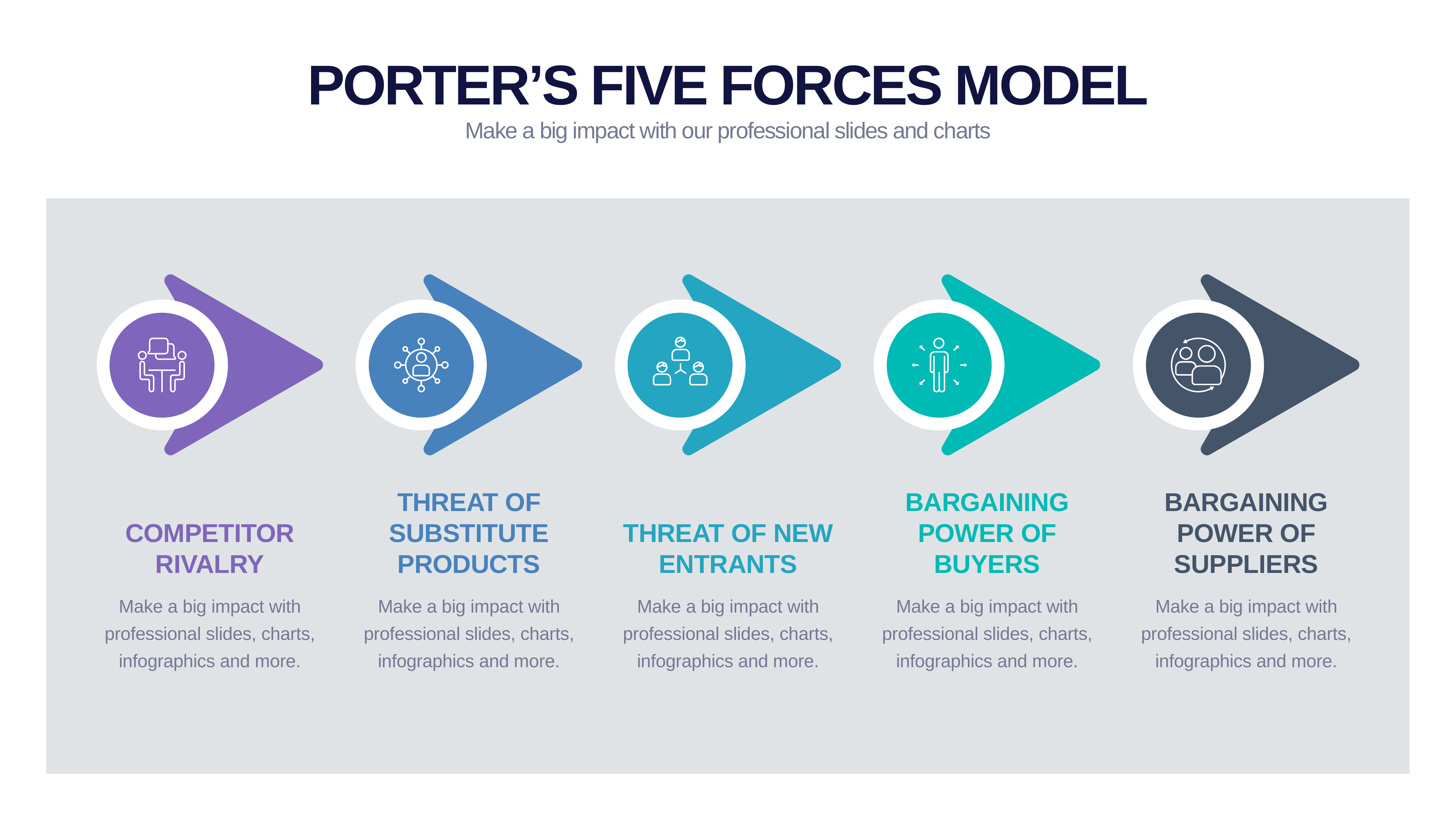

PORTER’S FIVE FORCES MODEL
Make a big impact with our professional slides and charts

THREAT OF SUBSTITUTE PRODUCTS
BARGAINING POWER OF BUYERS
BARGAINING POWER OF SUPPLIERS
COMPETITOR RIVALRY
THREAT OF NEW ENTRANTS
Make a big impact with professional slides, charts, infographics and more.
Make a big impact with professional slides, charts, infographics and more.
Make a big impact with professional slides, charts, infographics and more.
Make a big impact with professional slides, charts, infographics and more.
Make a big impact with professional slides, charts, infographics and more.